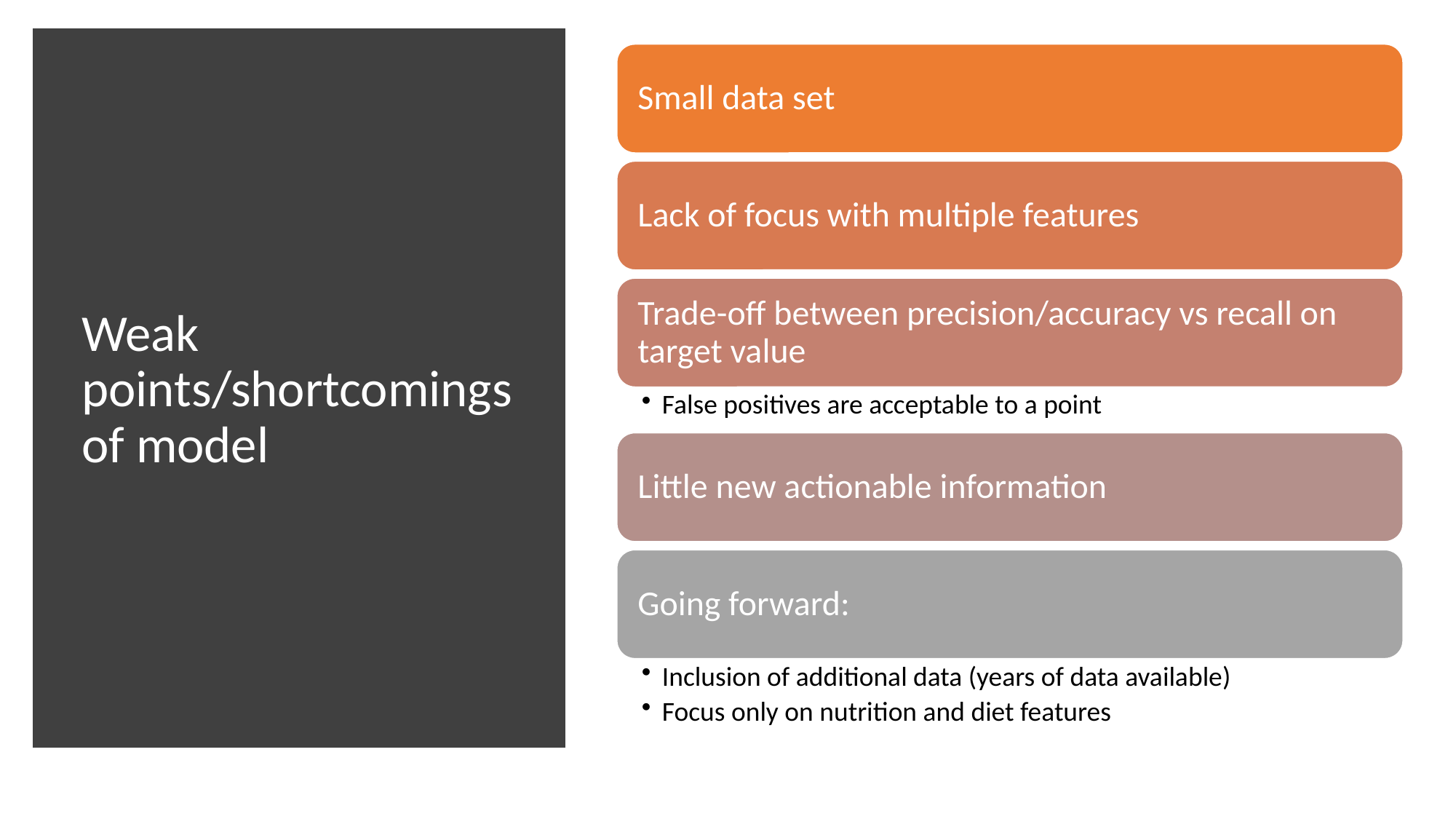

Small data set
Lack of focus with multiple features
Trade-off between precision/accuracy vs recall on target value
False positives are acceptable to a point
Little new actionable information
Going forward:
Inclusion of additional data (years of data available)
Focus only on nutrition and diet features
# Weak points/shortcomings of model